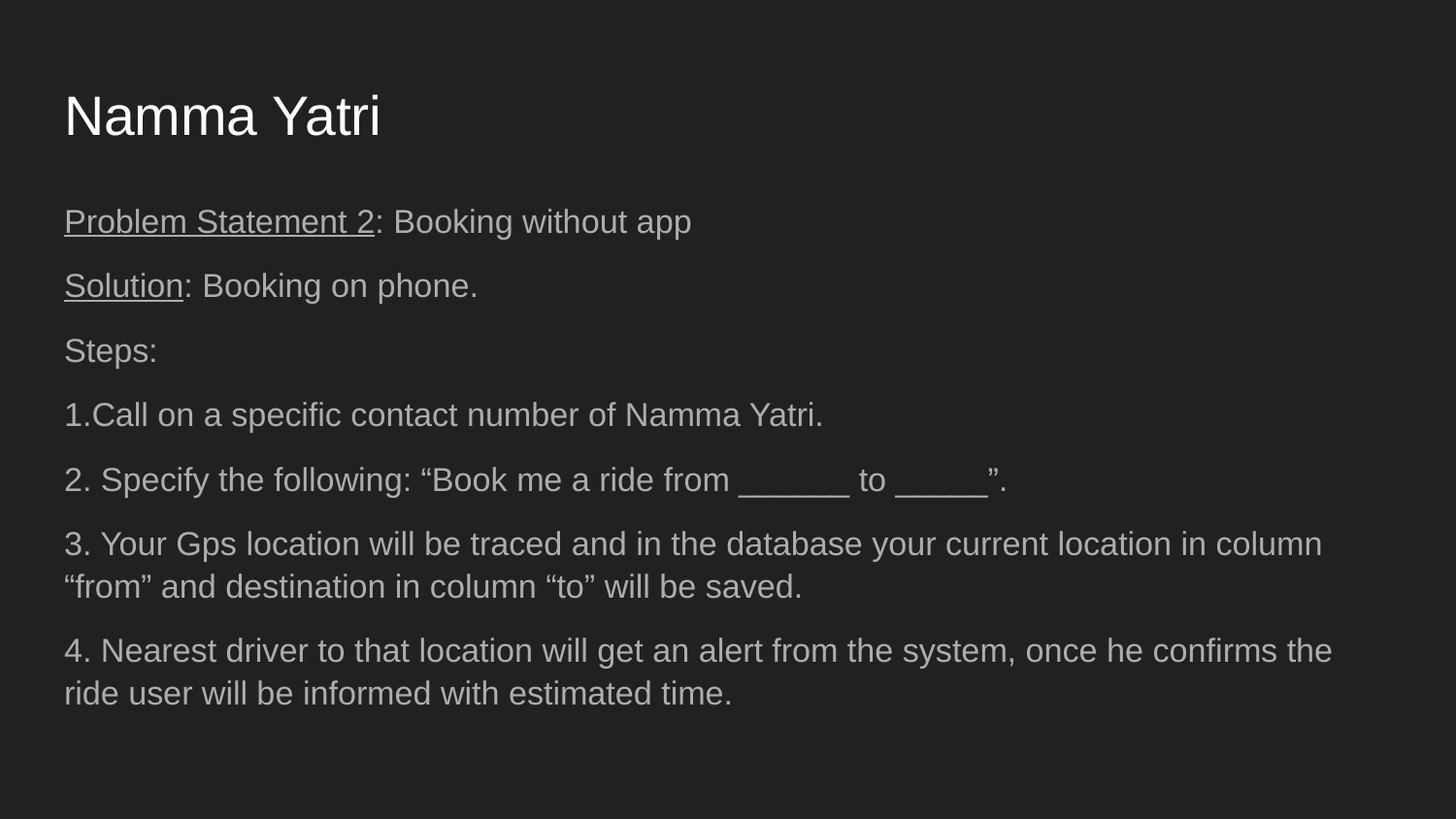

# Namma Yatri
Problem Statement 2: Booking without app
Solution: Booking on phone.
Steps:
1.Call on a specific contact number of Namma Yatri.
2. Specify the following: “Book me a ride from ______ to _____”.
3. Your Gps location will be traced and in the database your current location in column “from” and destination in column “to” will be saved.
4. Nearest driver to that location will get an alert from the system, once he confirms the ride user will be informed with estimated time.